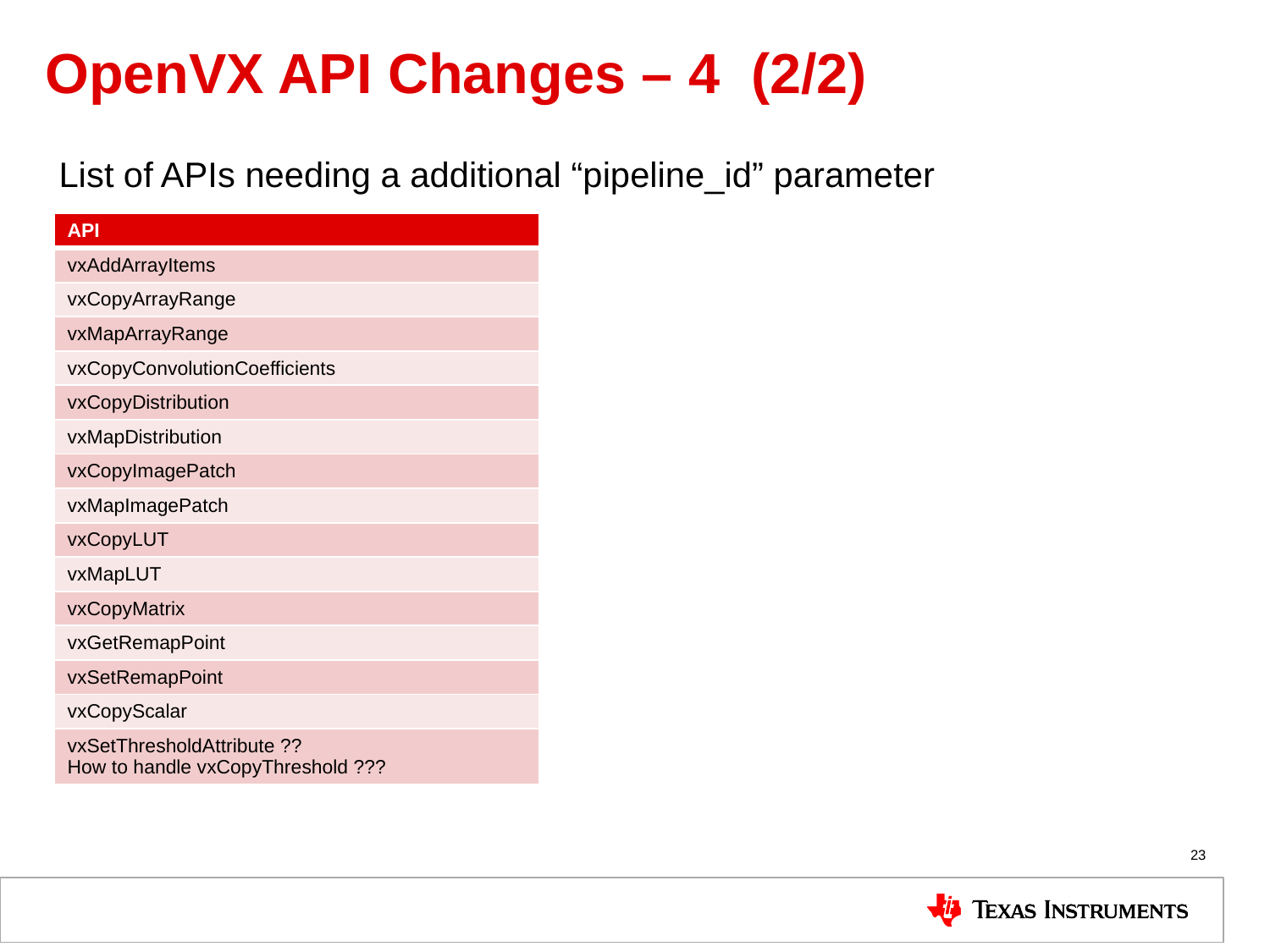

# OpenVX API Changes – 4  (2/2)
List of APIs needing a additional “pipeline_id” parameter

| API |
| --- |
| vxAddArrayItems |
| vxCopyArrayRange |
| vxMapArrayRange |
| vxCopyConvolutionCoefficients |
| vxCopyDistribution |
| vxMapDistribution |
| vxCopyImagePatch |
| vxMapImagePatch |
| vxCopyLUT |
| vxMapLUT |
| vxCopyMatrix |
| vxGetRemapPoint |
| vxSetRemapPoint |
| vxCopyScalar |
| vxSetThresholdAttribute ?? How to handle vxCopyThreshold ??? |
23